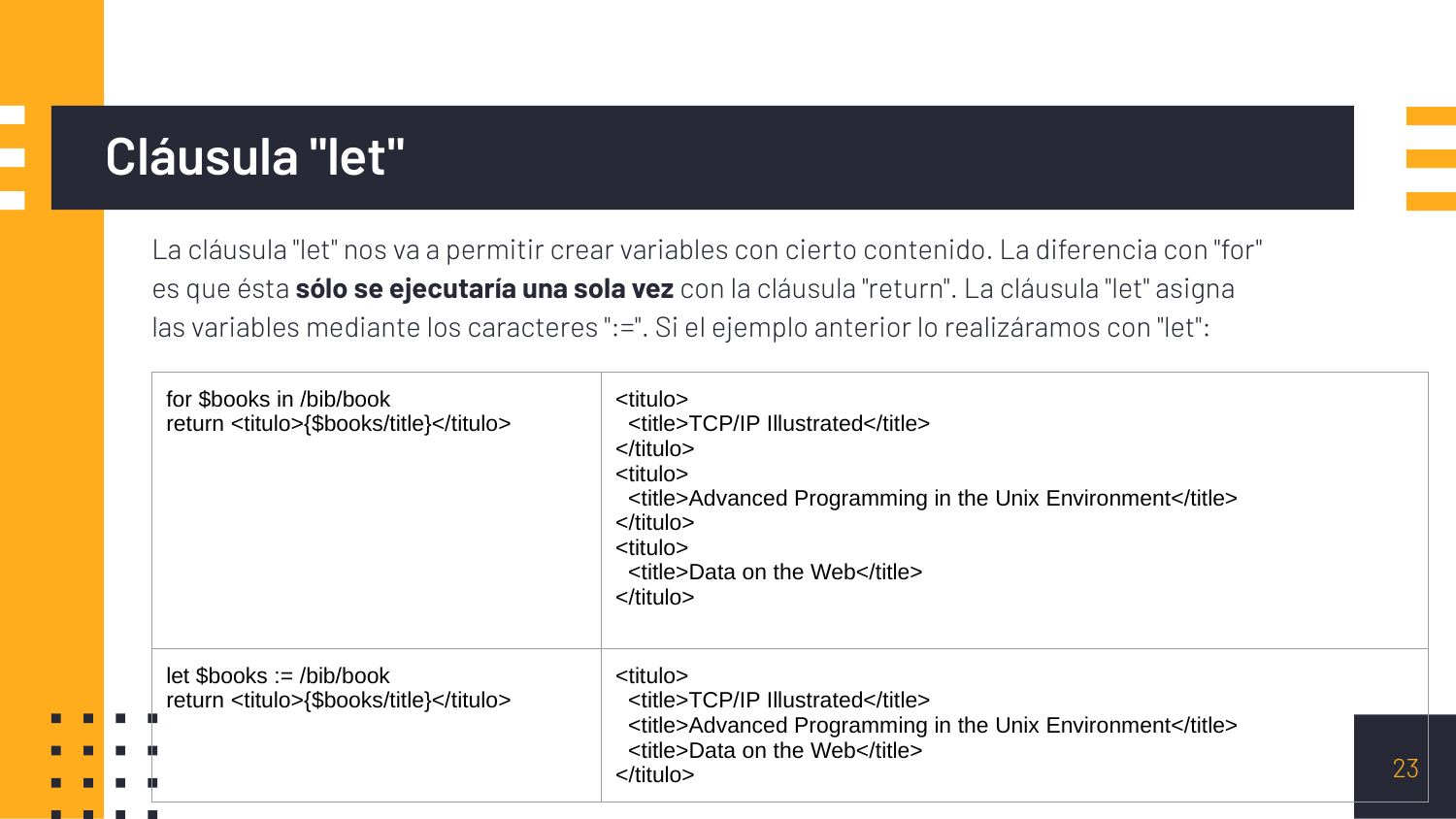

# Cláusula "let"
La cláusula "let" nos va a permitir crear variables con cierto contenido. La diferencia con "for" es que ésta sólo se ejecutaría una sola vez con la cláusula "return". La cláusula "let" asigna las variables mediante los caracteres ":=". Si el ejemplo anterior lo realizáramos con "let":

| for $books in /bib/book return <titulo>{$books/title}</titulo> | <titulo> <title>TCP/IP Illustrated</title> </titulo> <titulo> <title>Advanced Programming in the Unix Environment</title> </titulo> <titulo> <title>Data on the Web</title> </titulo> |
| --- | --- |
| let $books := /bib/book return <titulo>{$books/title}</titulo> | <titulo> <title>TCP/IP Illustrated</title> <title>Advanced Programming in the Unix Environment</title> <title>Data on the Web</title> </titulo> |
23